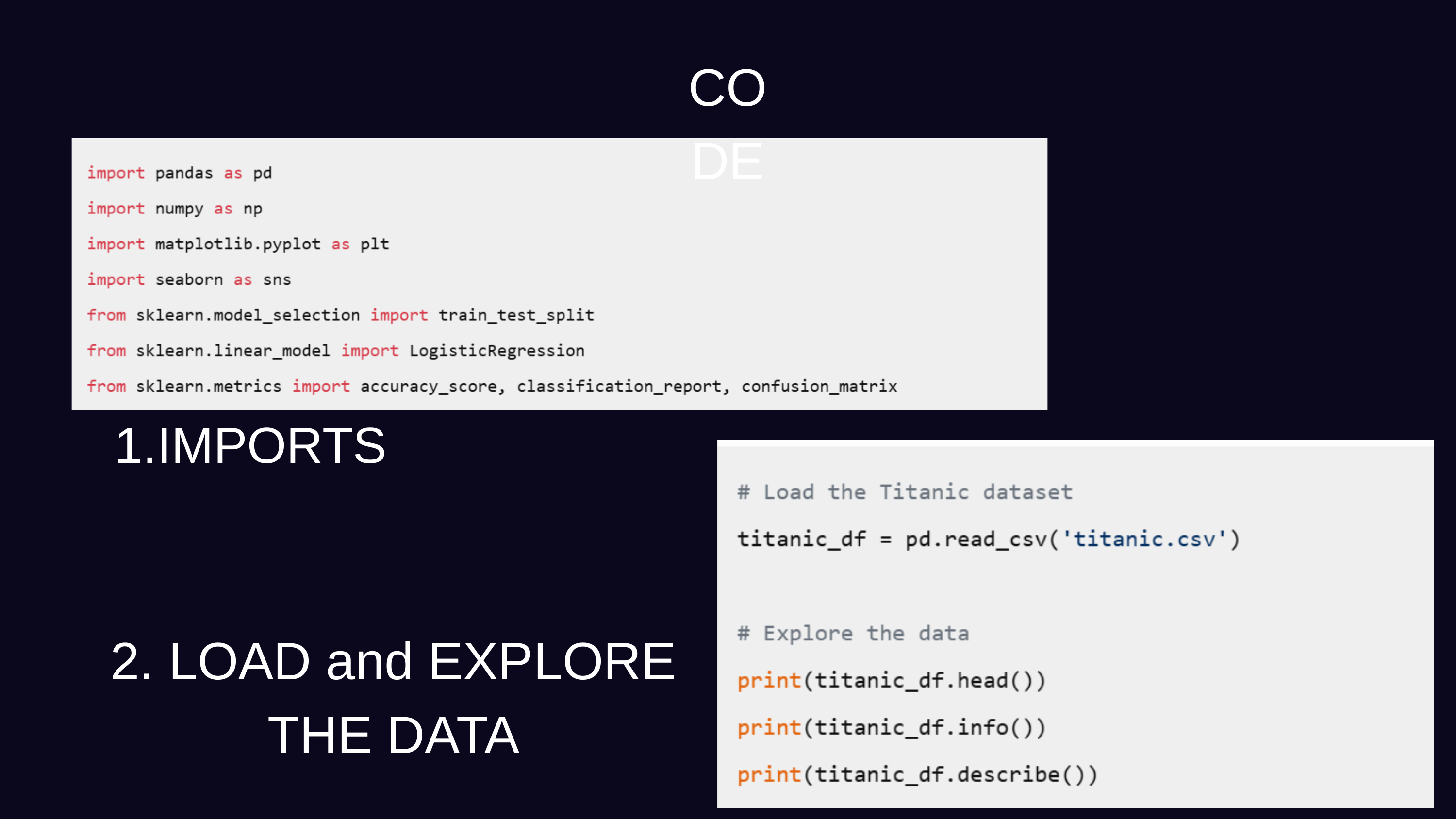

CODE

IMPORTS

2. LOAD and EXPLORE THE DATA